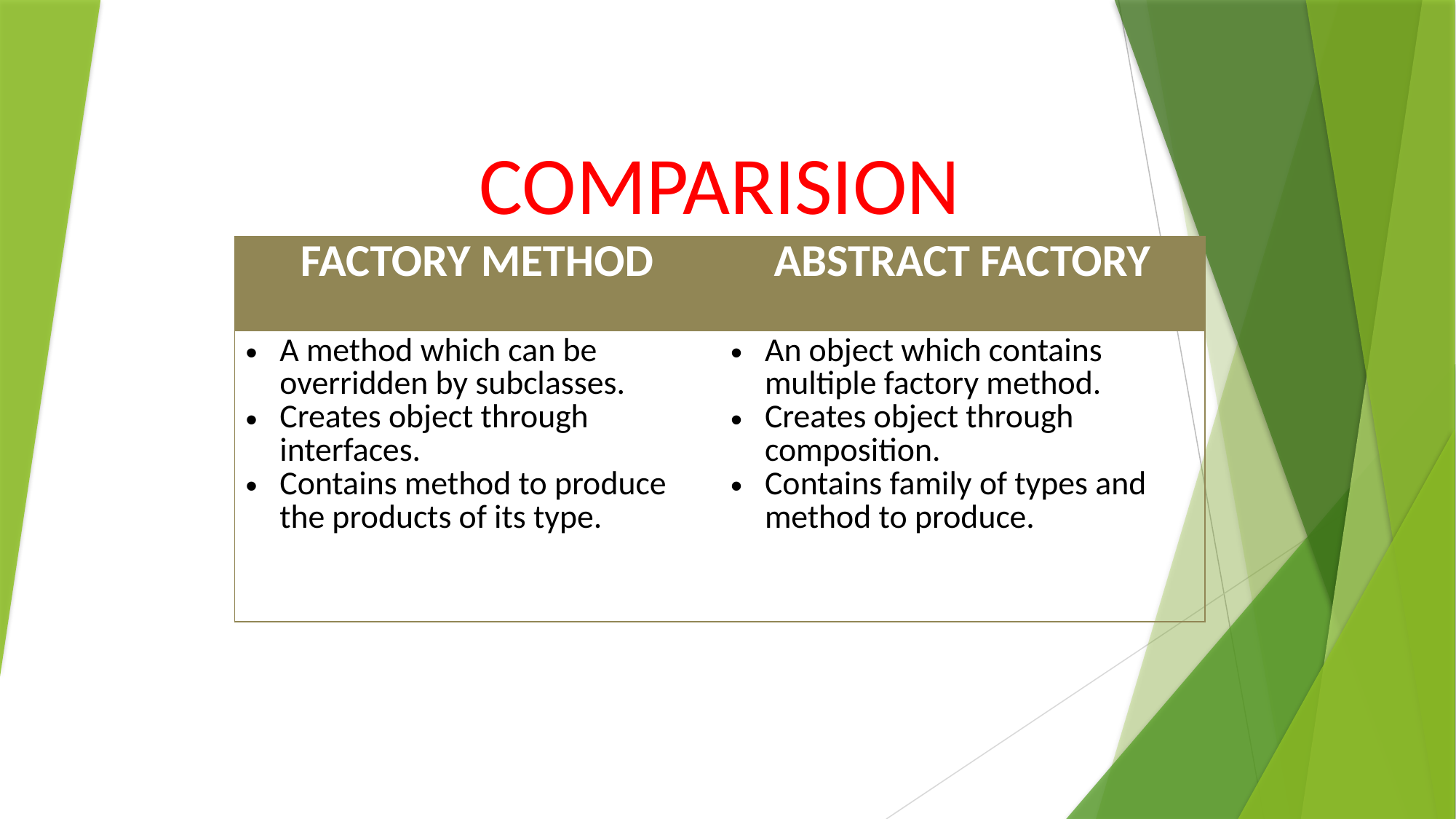

# COMPARISION
| FACTORY METHOD | ABSTRACT FACTORY |
| --- | --- |
| A method which can be overridden by subclasses. Creates object through interfaces. Contains method to produce the products of its type. | An object which contains multiple factory method. Creates object through composition. Contains family of types and method to produce. |